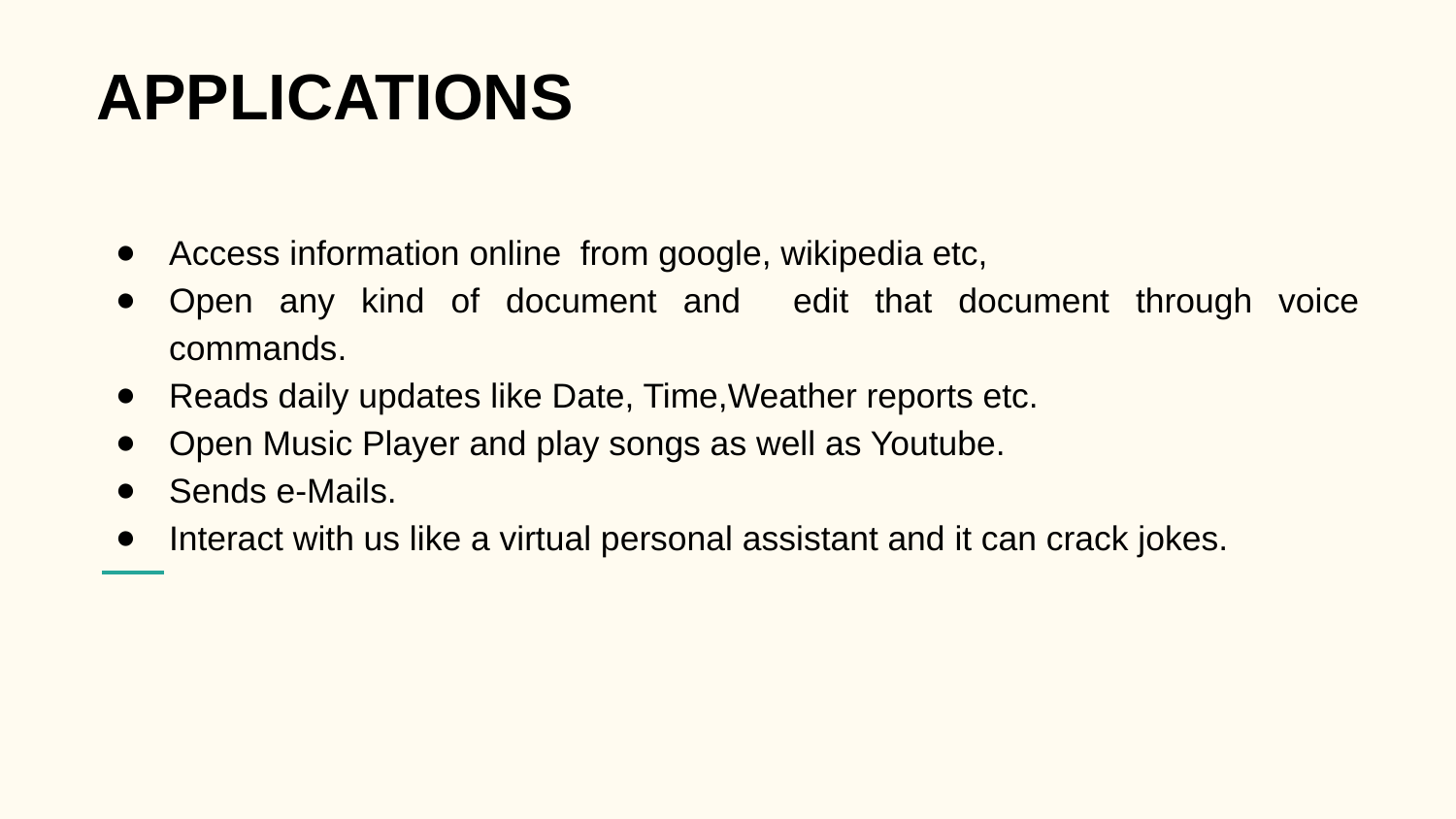

# APPLICATIONS

Access information online  from google, wikipedia etc,
Open any kind of document and  edit that document through voice commands.
Reads daily updates like Date, Time,Weather reports etc.
Open Music Player and play songs as well as Youtube.
Sends e-Mails.
Interact with us like a virtual personal assistant and it can crack jokes.